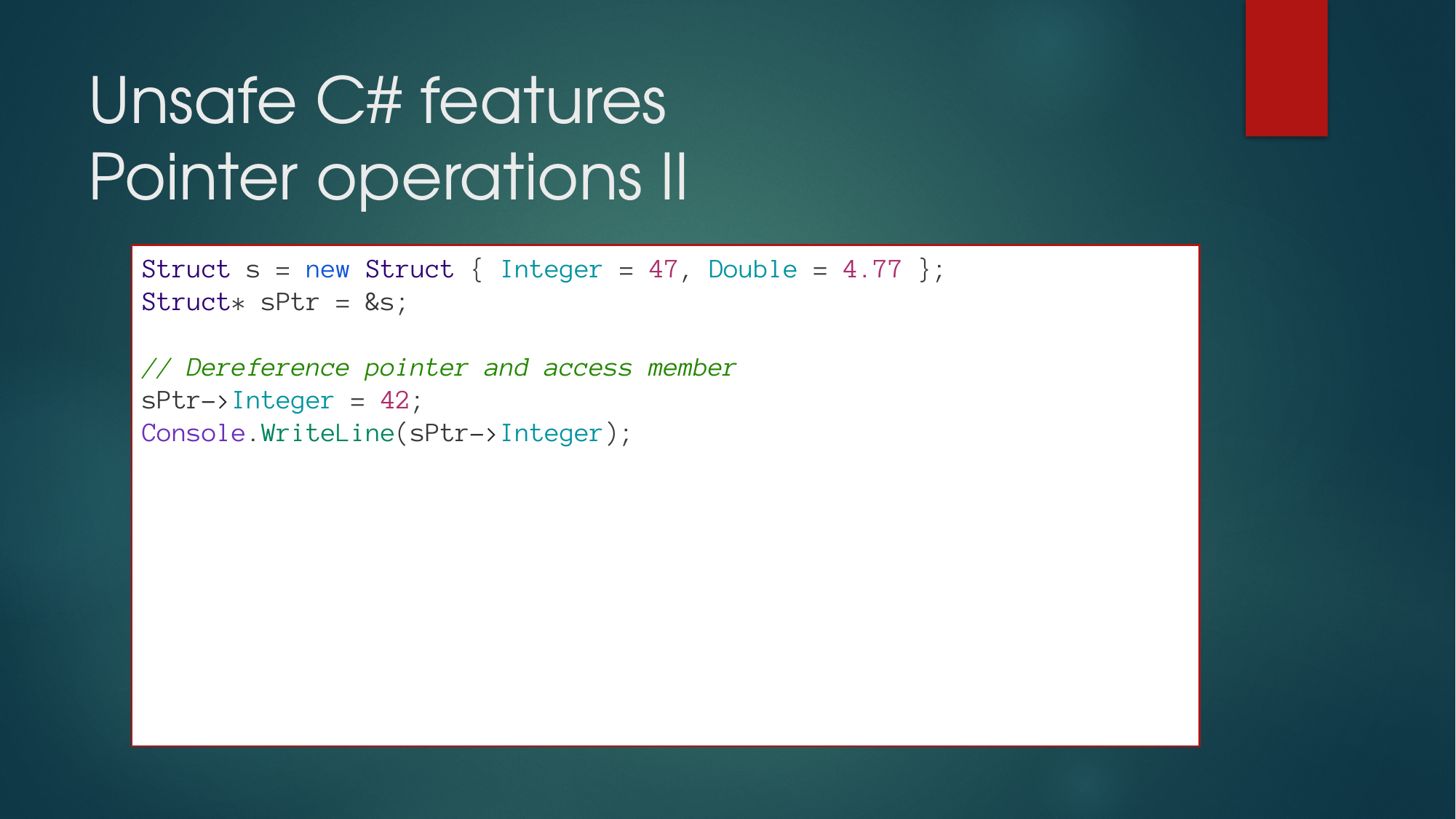

# Unsafe C# features Pointer operations II
Struct s = new Struct { Integer = 47, Double = 4.77 };
Struct* sPtr = &s;
// Dereference pointer and access member
sPtr->Integer = 42;
Console.WriteLine(sPtr->Integer);